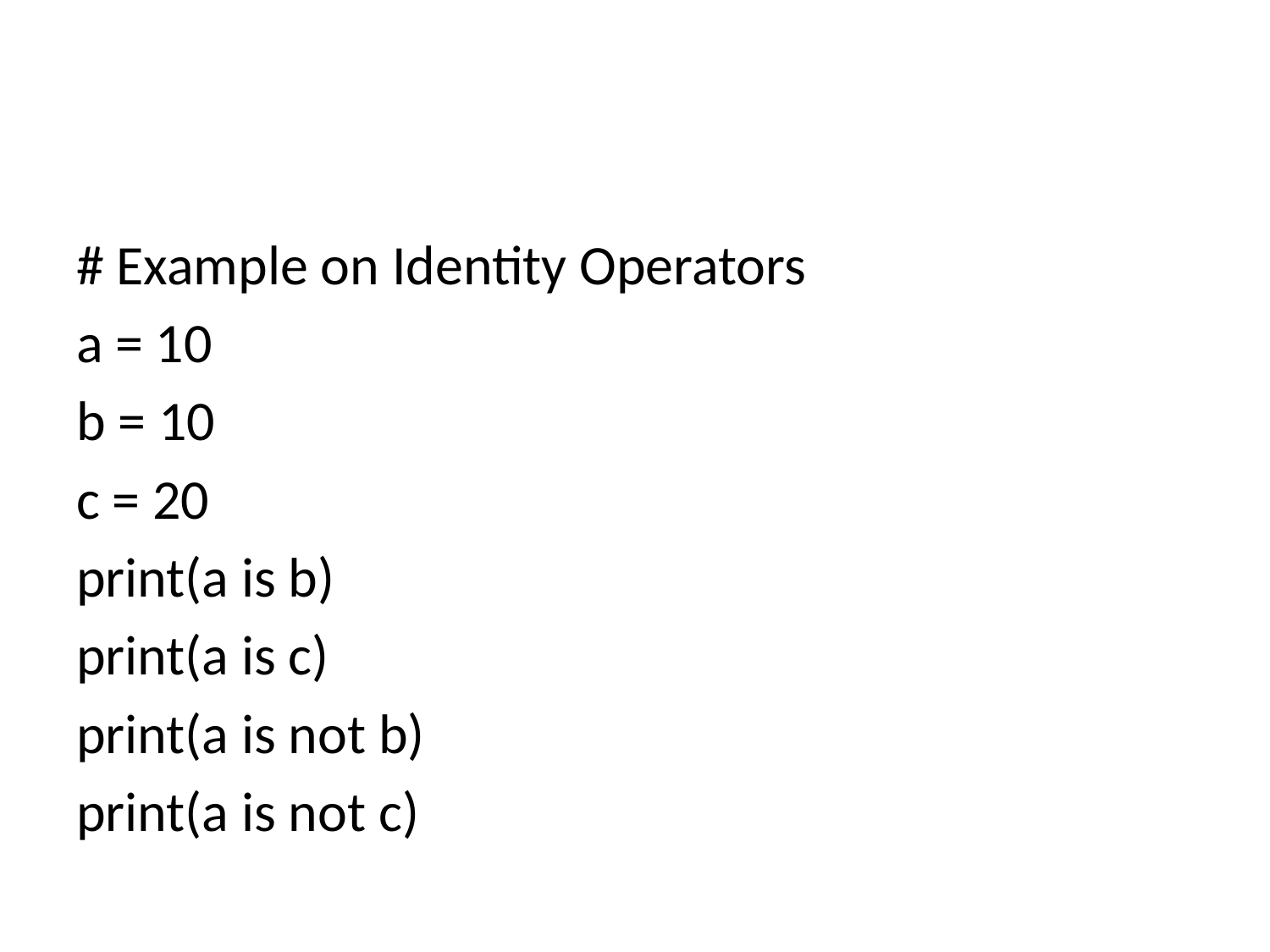

# Example on Identity Operators
a = 10
b = 10
c = 20
print(a is b)
print(a is c)
print(a is not b)
print(a is not c)